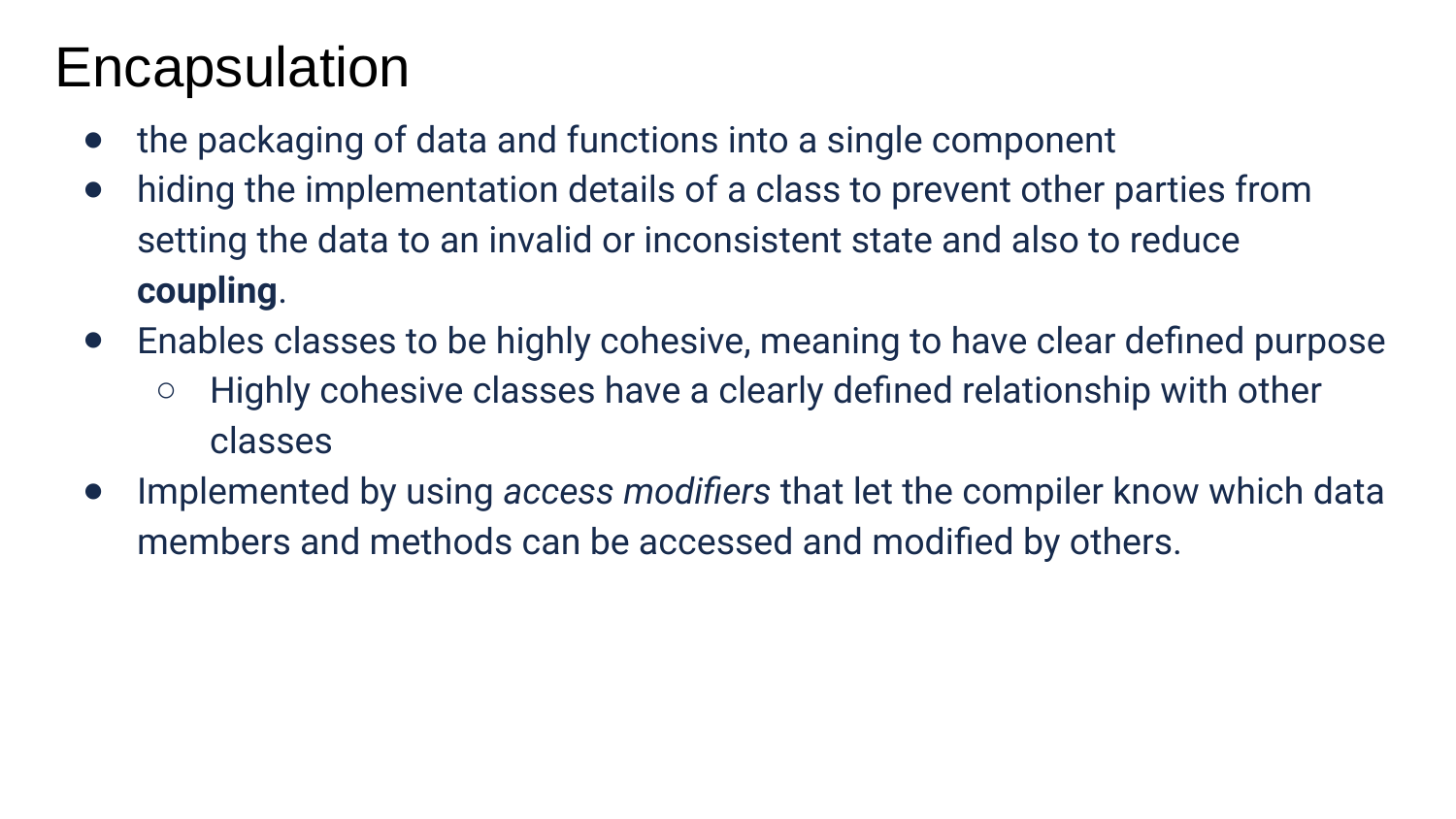

# Encapsulation
the packaging of data and functions into a single component
hiding the implementation details of a class to prevent other parties from setting the data to an invalid or inconsistent state and also to reduce coupling.
Enables classes to be highly cohesive, meaning to have clear defined purpose
Highly cohesive classes have a clearly defined relationship with other classes
Implemented by using access modifiers that let the compiler know which data members and methods can be accessed and modified by others.